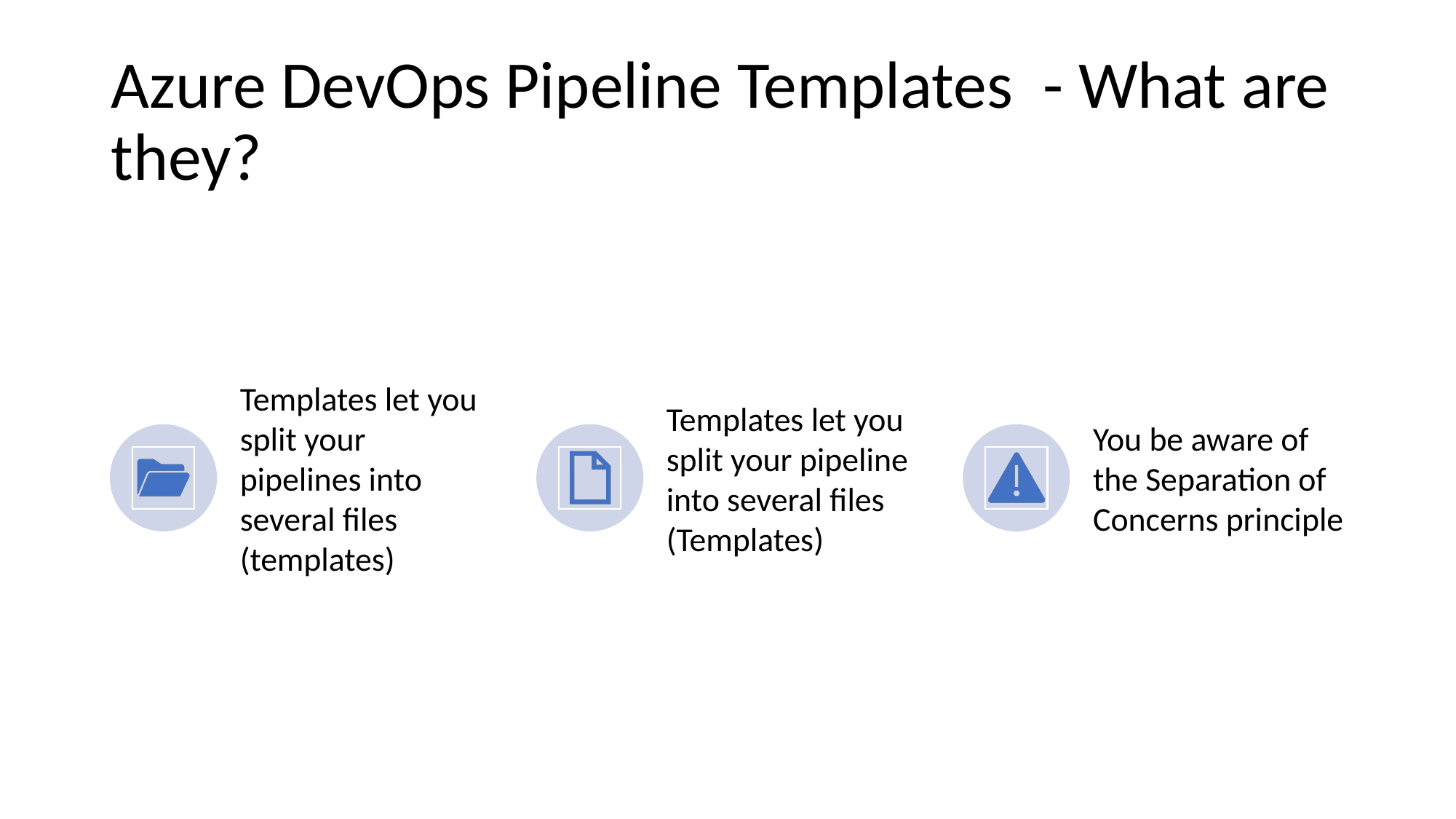

# Azure DevOps Pipeline Templates  - What are they?
Templates let you split your pipelines into several files (templates)
Templates let you split your pipeline into several files (Templates)
You be aware of the Separation of Concerns principle